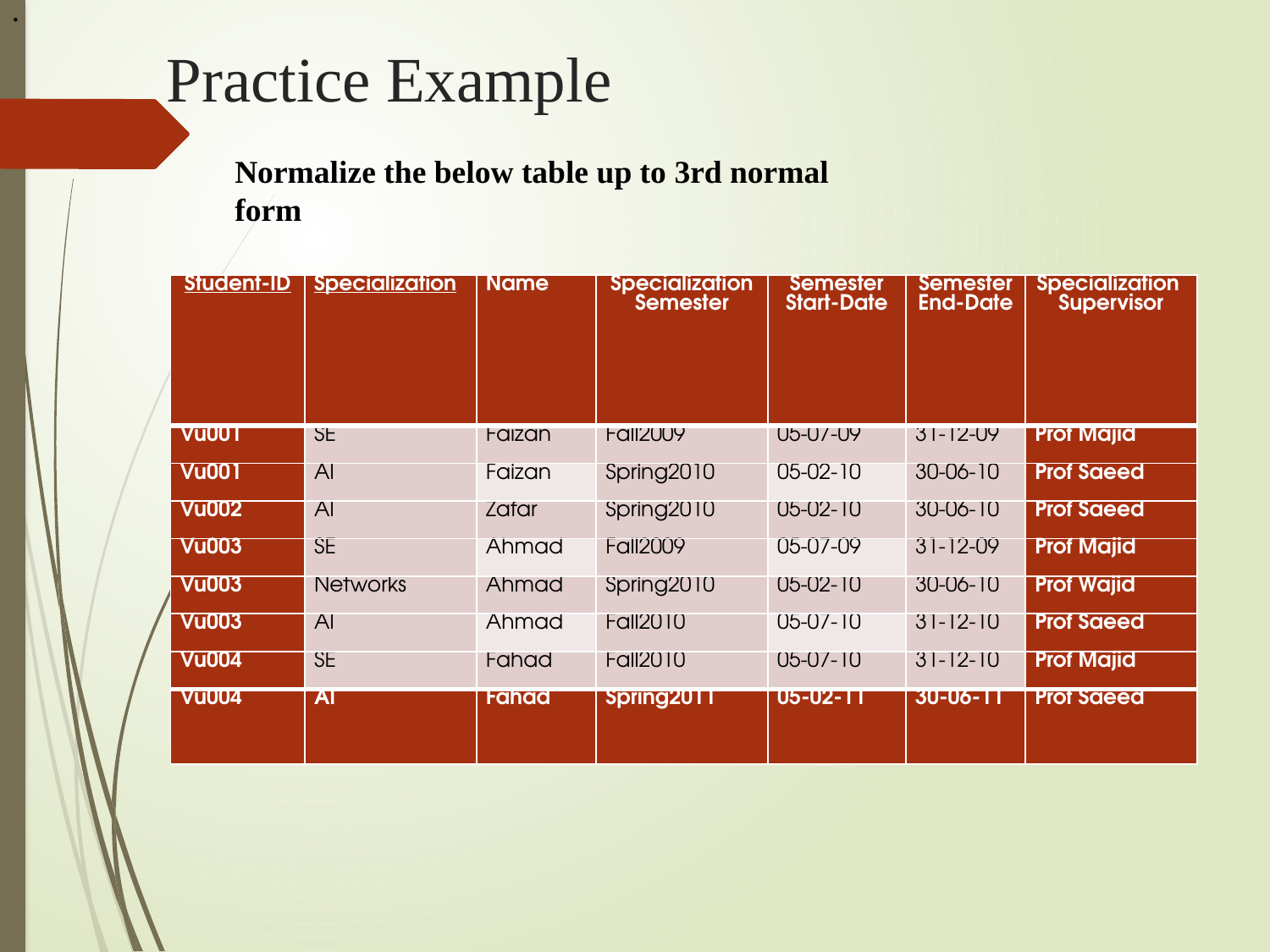

.

# Practice Example
Normalize the below table up to 3rd normal form
| Student-ID | Specialization | Name | Specialization Semester | Semester Start-Date | Semester End-Date | Specialization Supervisor |
| --- | --- | --- | --- | --- | --- | --- |
| Vu001 | SE | Faizan | Fall2009 | 05-07-09 | 31-12-09 | Prof Majid |
| Vu001 | AI | Faizan | Spring2010 | 05-02-10 | 30-06-10 | Prof Saeed |
| Vu002 | AI | Zafar | Spring2010 | 05-02-10 | 30-06-10 | Prof Saeed |
| Vu003 | SE | Ahmad | Fall2009 | 05-07-09 | 31-12-09 | Prof Majid |
| Vu003 | Networks | Ahmad | Spring2010 | 05-02-10 | 30-06-10 | Prof Wajid |
| Vu003 | AI | Ahmad | Fall2010 | 05-07-10 | 31-12-10 | Prof Saeed |
| Vu004 | SE | Fahad | Fall2010 | 05-07-10 | 31-12-10 | Prof Majid |
| Vu004 | AI | Fahad | Spring2011 | 05-02-11 | 30-06-11 | Prof Saeed |